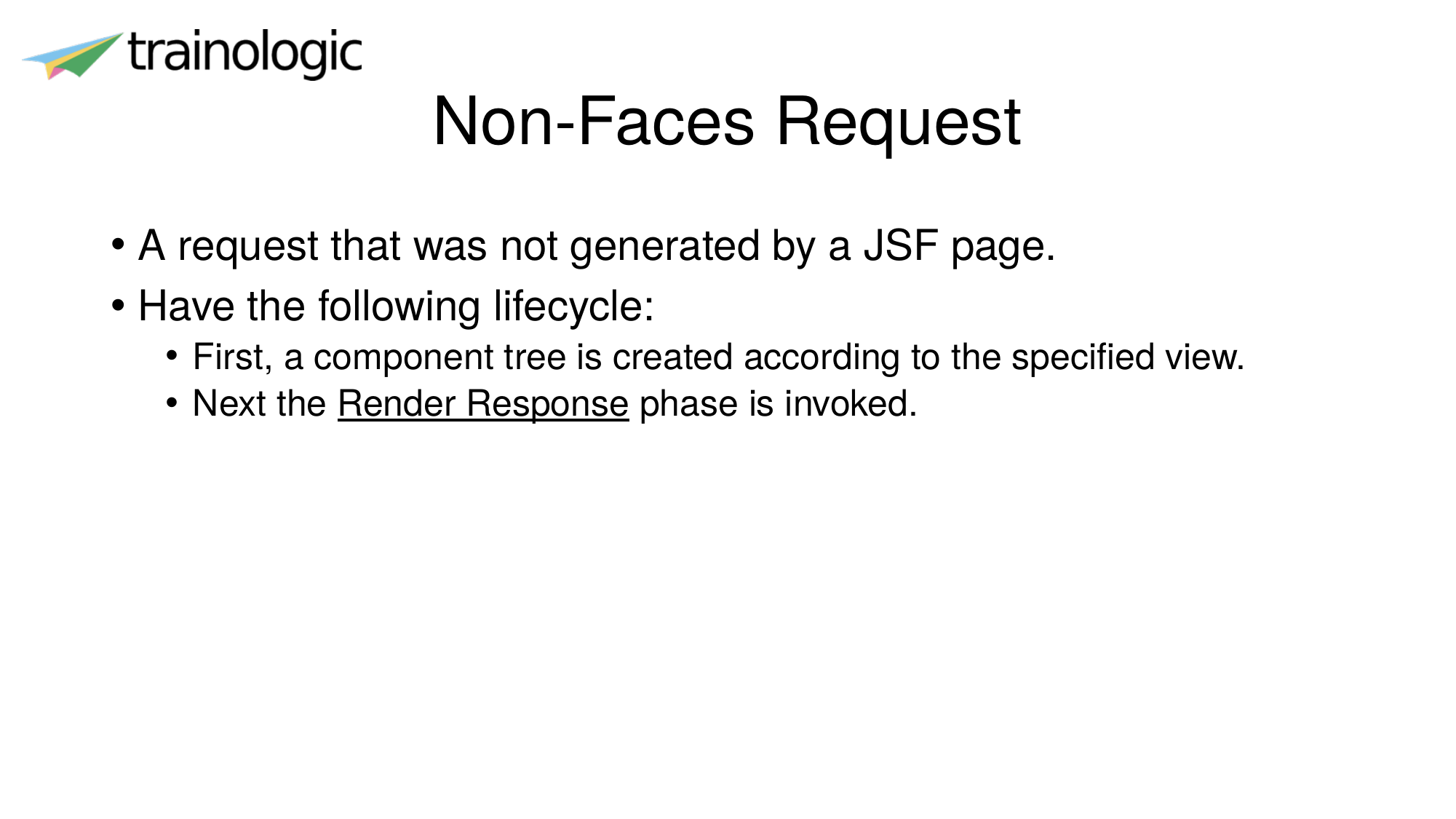

# Non-Faces Request
A request that was not generated by a JSF page.
Have the following lifecycle:
First, a component tree is created according to the specified view.
Next the Render Response phase is invoked.